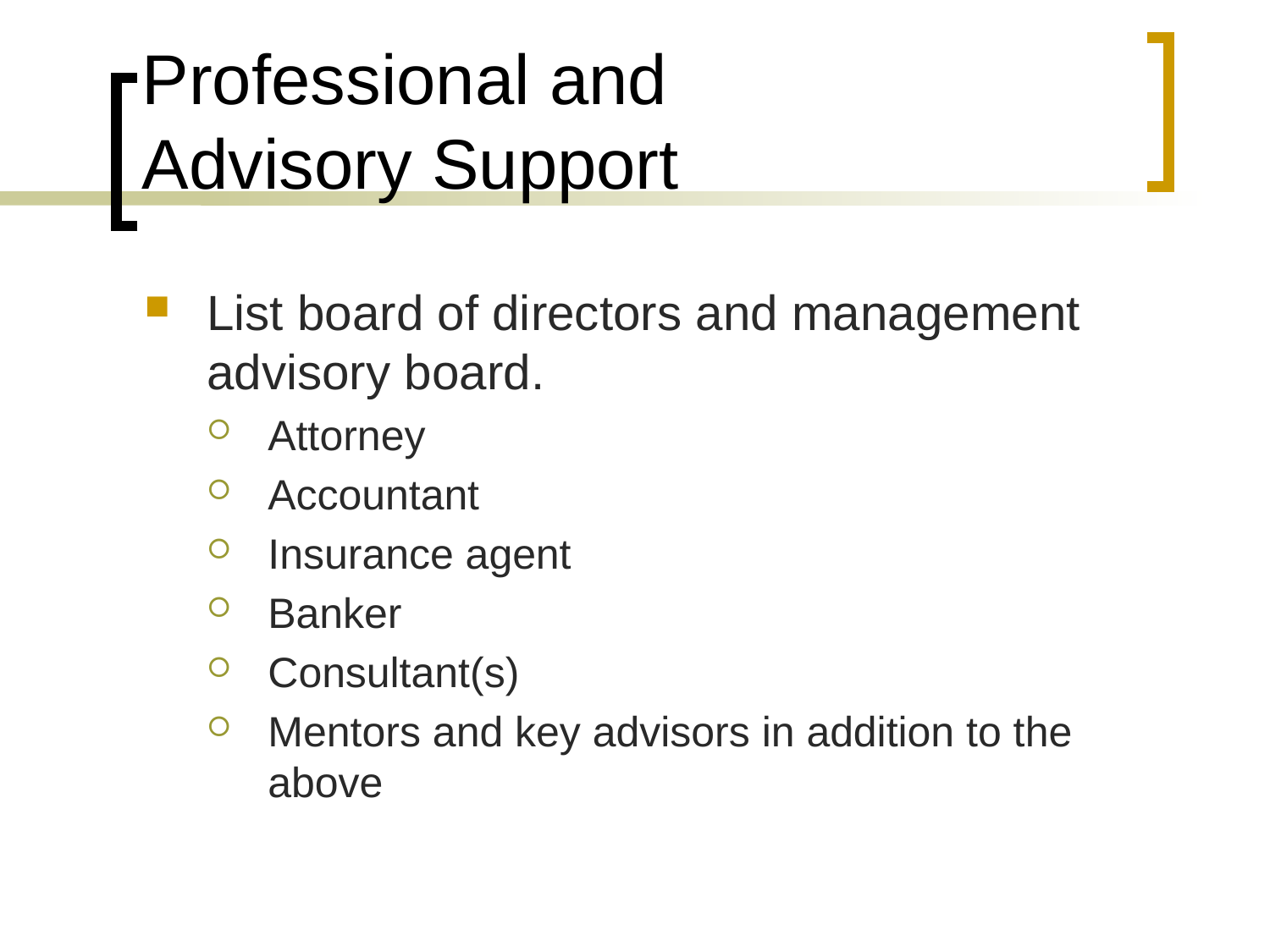

# Professional and Advisory Support
List board of directors and management advisory board.
Attorney
Accountant
Insurance agent
Banker
Consultant(s)
Mentors and key advisors in addition to the above